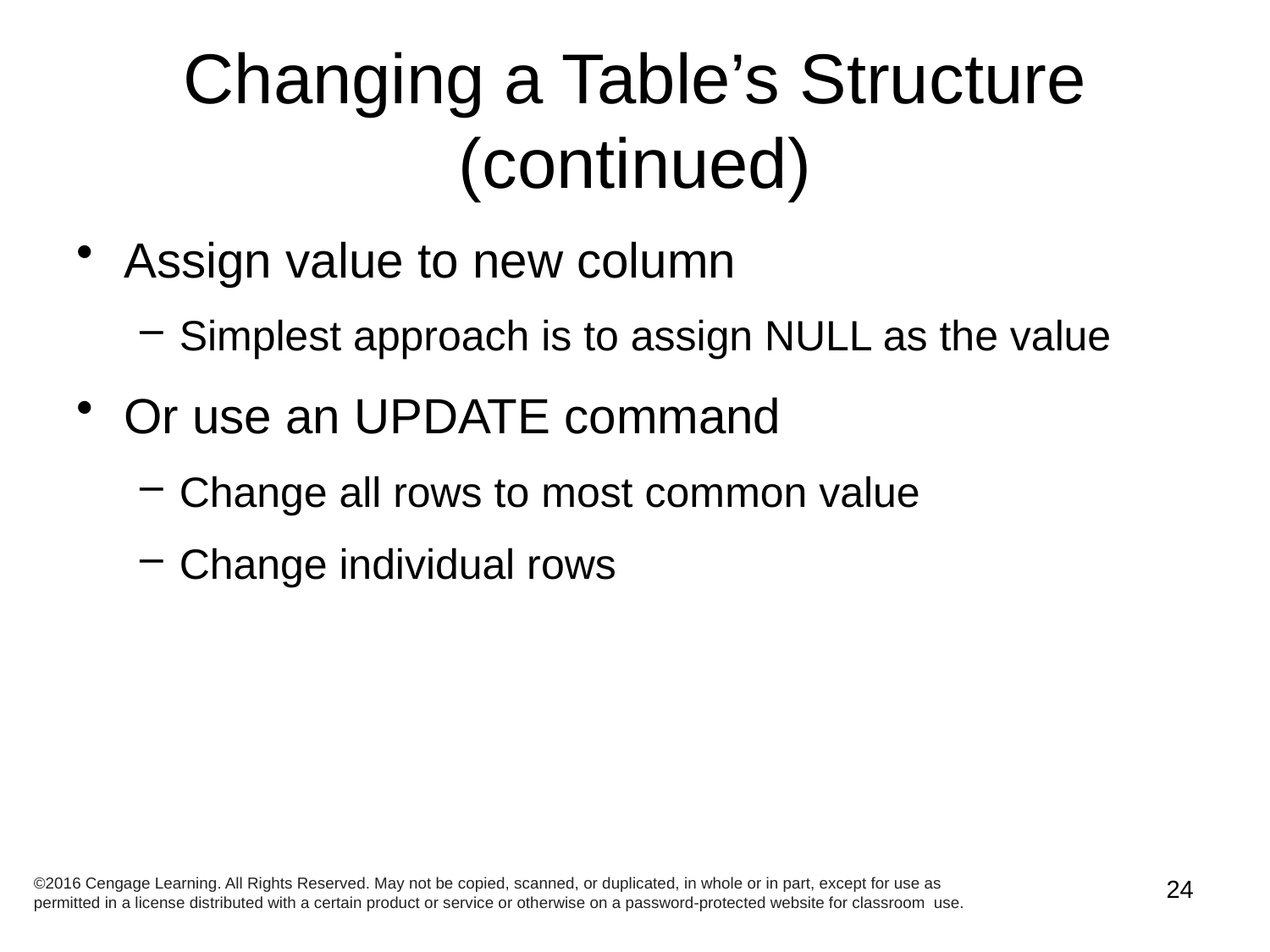

# Changing a Table’s Structure (continued)
Assign value to new column
Simplest approach is to assign NULL as the value
Or use an UPDATE command
Change all rows to most common value
Change individual rows
©2016 Cengage Learning. All Rights Reserved. May not be copied, scanned, or duplicated, in whole or in part, except for use as permitted in a license distributed with a certain product or service or otherwise on a password-protected website for classroom  use.
24